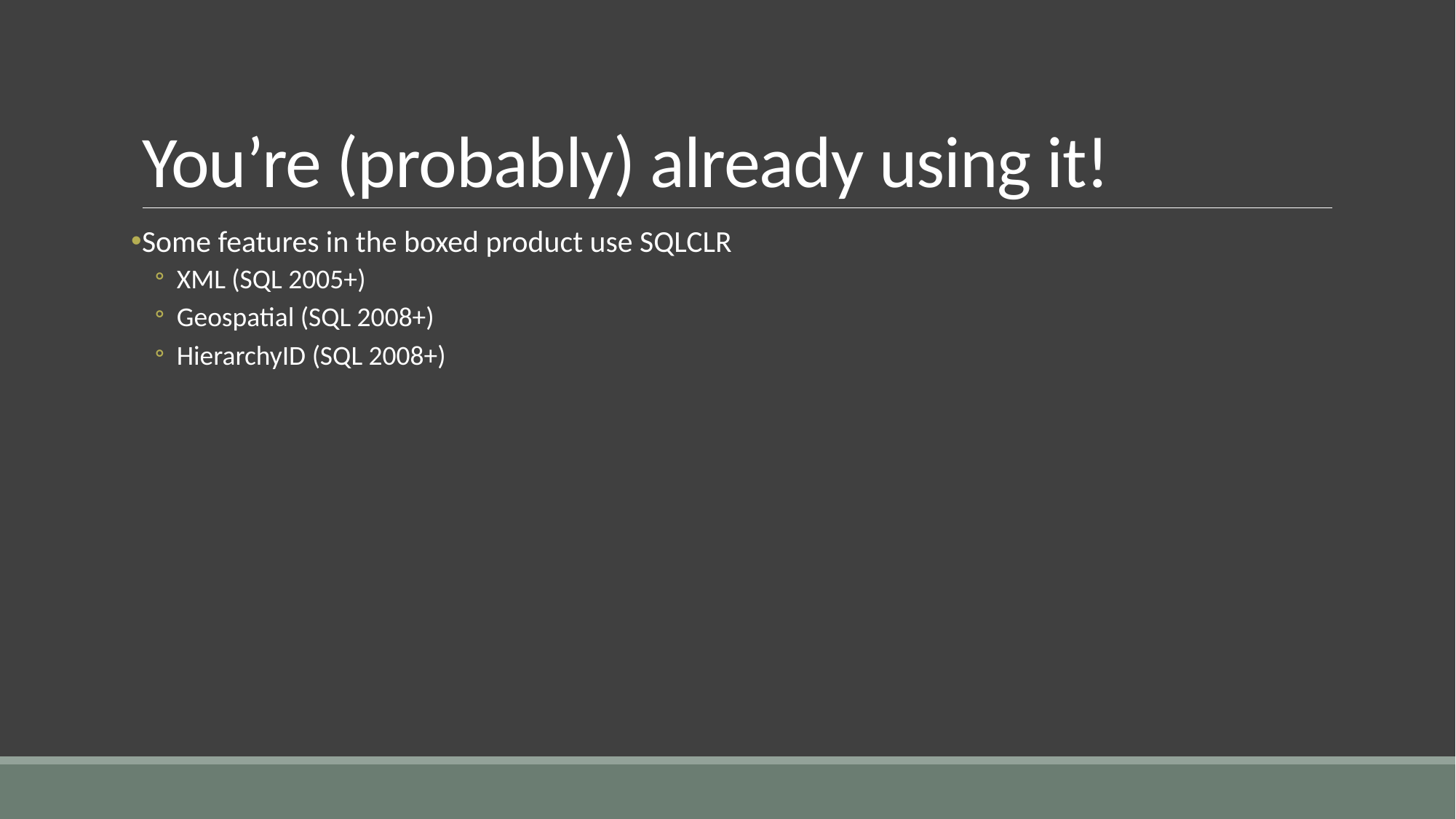

# You’re (probably) already using it!
Some features in the boxed product use SQLCLR
XML (SQL 2005+)
Geospatial (SQL 2008+)
HierarchyID (SQL 2008+)